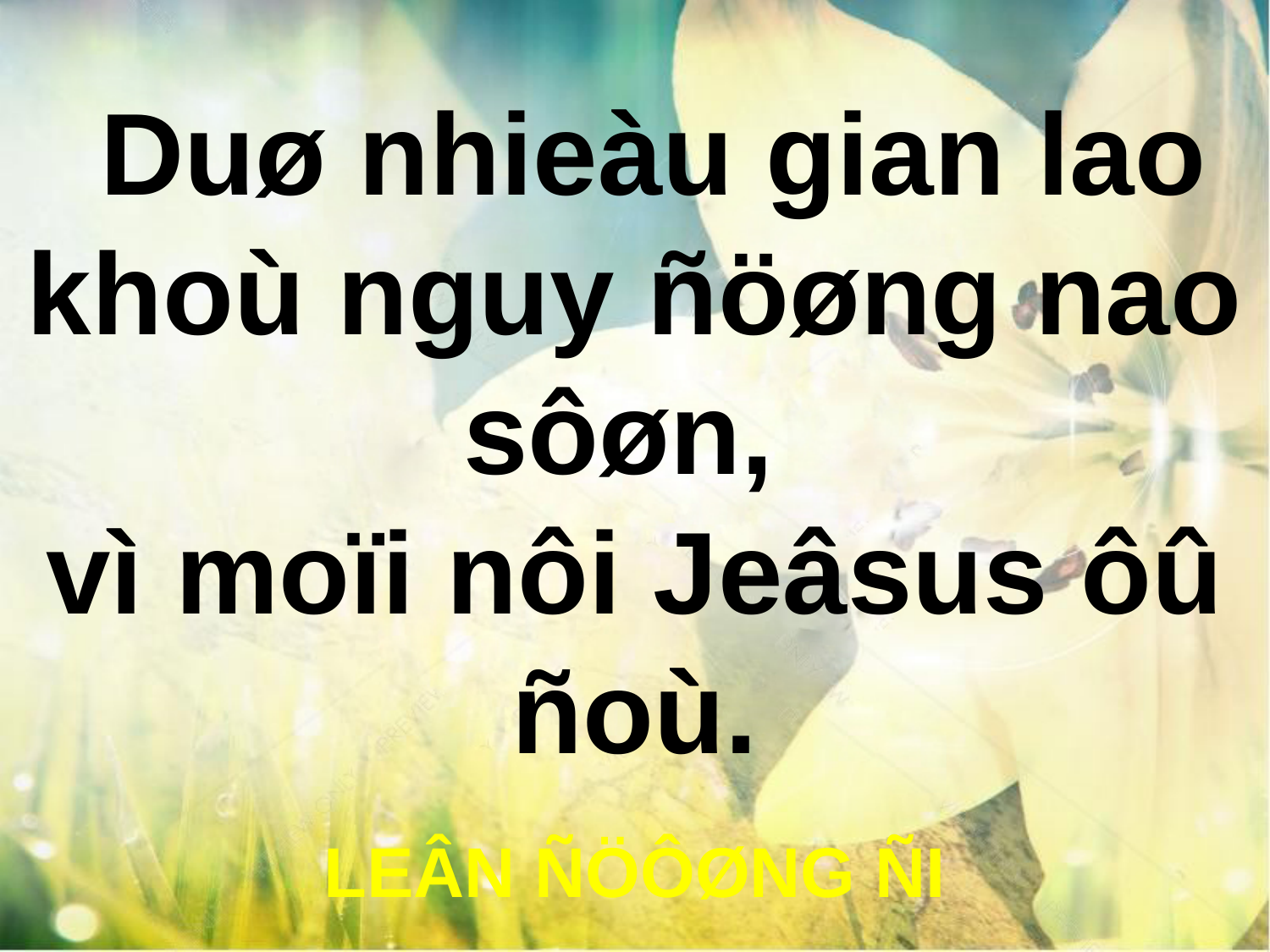

Duø nhieàu gian lao khoù nguy ñöøng nao sôøn,
vì moïi nôi Jeâsus ôû ñoù.
LEÂN ÑÖÔØNG ÑI